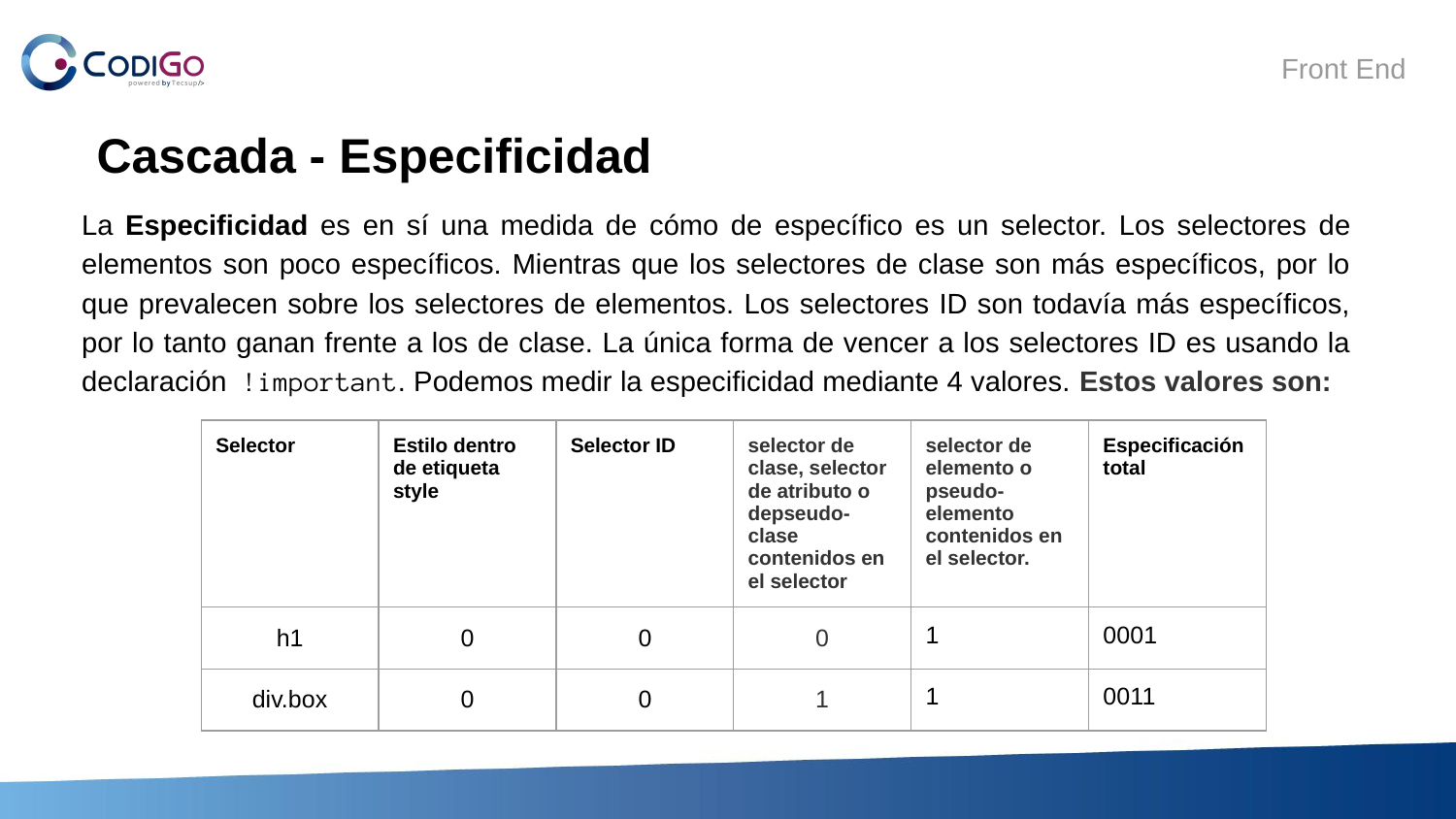

# Cascada - Especificidad
La Especificidad es en sí una medida de cómo de específico es un selector. Los selectores de elementos son poco específicos. Mientras que los selectores de clase son más específicos, por lo que prevalecen sobre los selectores de elementos. Los selectores ID son todavía más específicos, por lo tanto ganan frente a los de clase. La única forma de vencer a los selectores ID es usando la declaración !important. Podemos medir la especificidad mediante 4 valores. Estos valores son:

| Selector | Estilo dentro de etiqueta style | Selector ID | selector de clase, selector de atributo o depseudo-clase contenidos en el selector | selector de elemento o pseudo-elemento contenidos en el selector. | Especificación total |
| --- | --- | --- | --- | --- | --- |
| h1 | 0 | 0 | 0 | 1 | 0001 |
| div.box | 0 | 0 | 1 | 1 | 0011 |